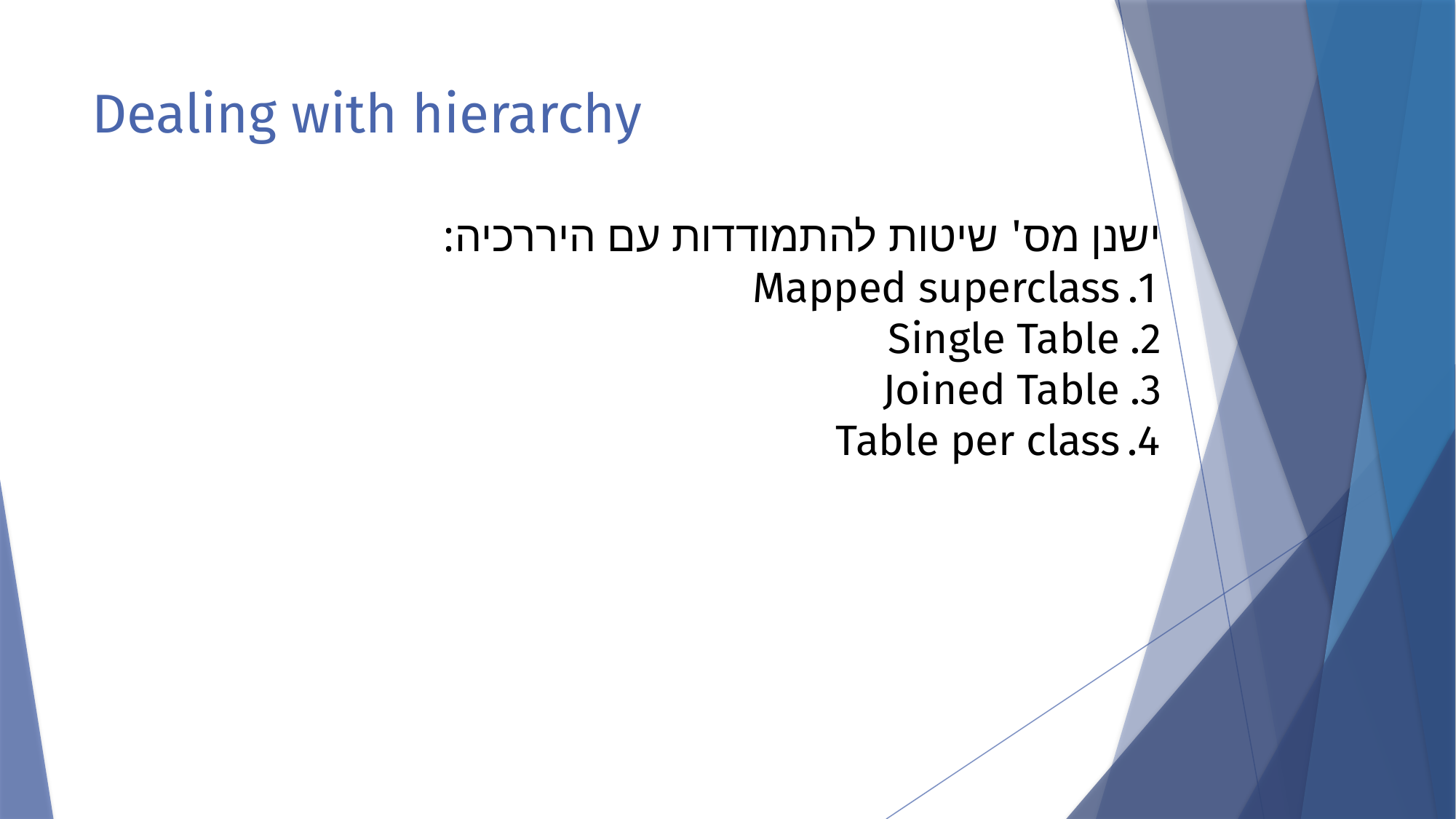

# Dealing with hierarchy
ישנן מס' שיטות להתמודדות עם היררכיה:
Mapped superclass
Single Table
Joined Table
Table per class